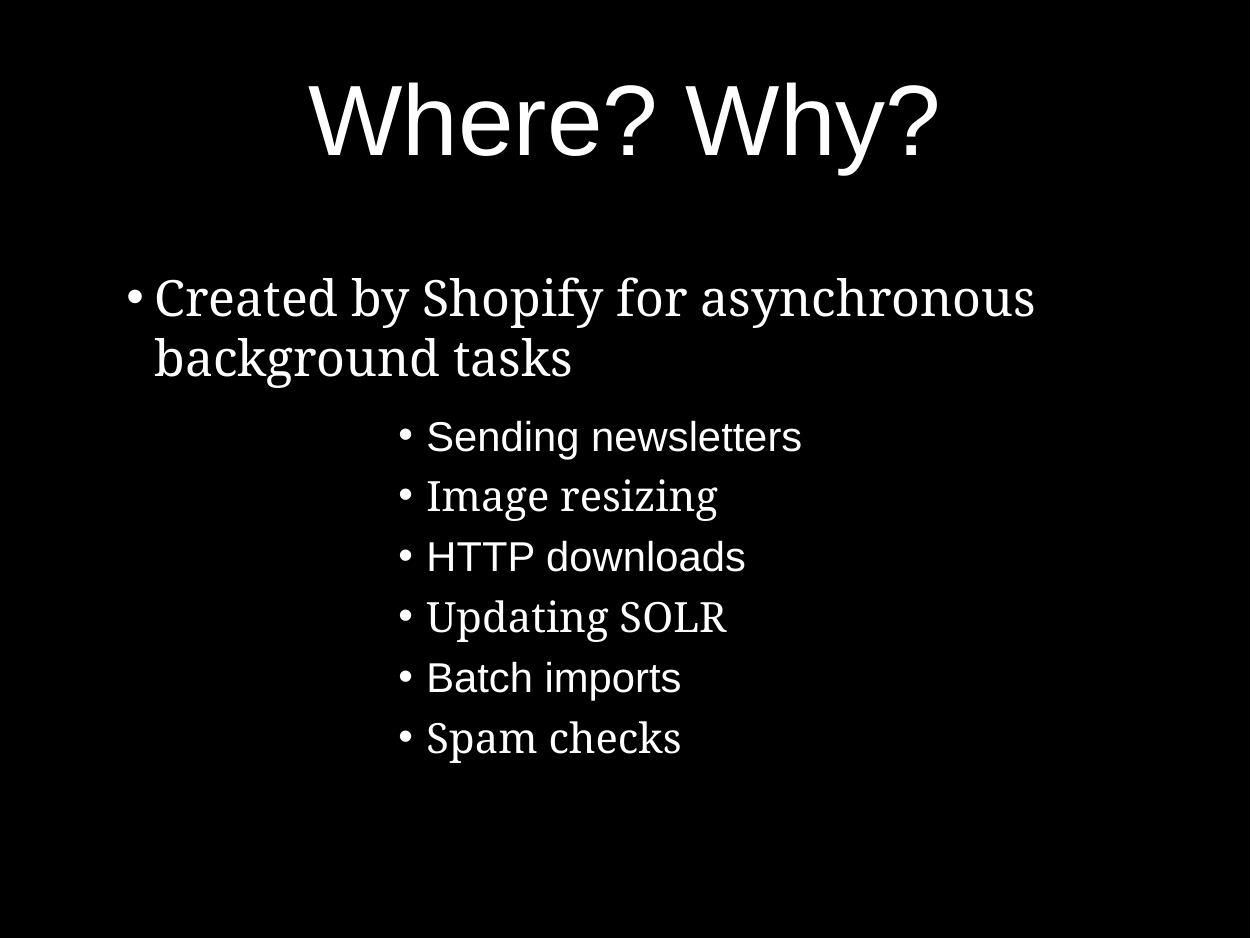

# Where? Why?
Created by Shopify for asynchronous background tasks
Sending newsletters
Image resizing
HTTP downloads
Updating SOLR
Batch imports
Spam checks